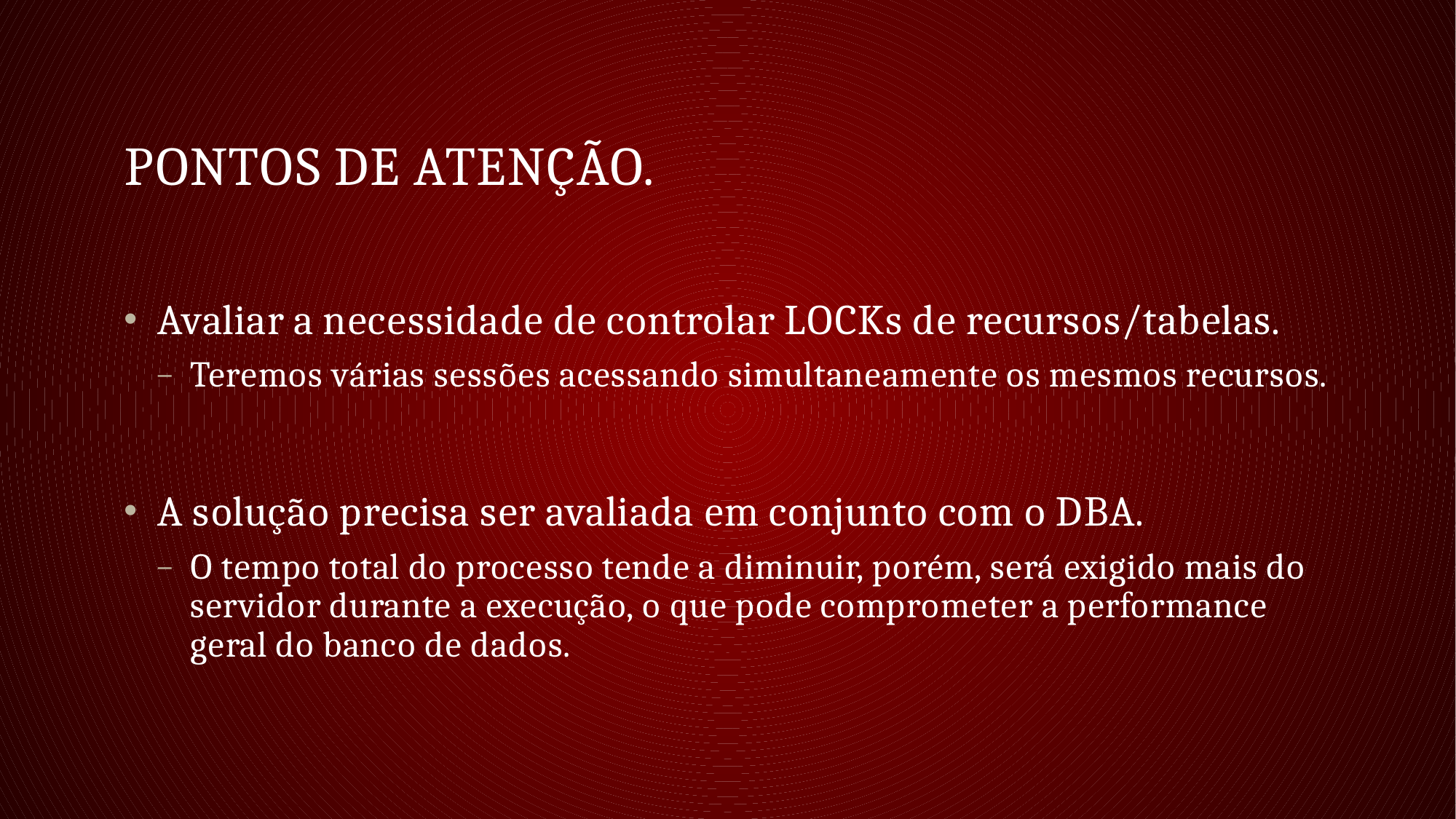

# Pontos de atenção.

Avaliar a necessidade de controlar LOCKs de recursos/tabelas.
Teremos várias sessões acessando simultaneamente os mesmos recursos.

A solução precisa ser avaliada em conjunto com o DBA.
O tempo total do processo tende a diminuir, porém, será exigido mais do servidor durante a execução, o que pode comprometer a performance geral do banco de dados.